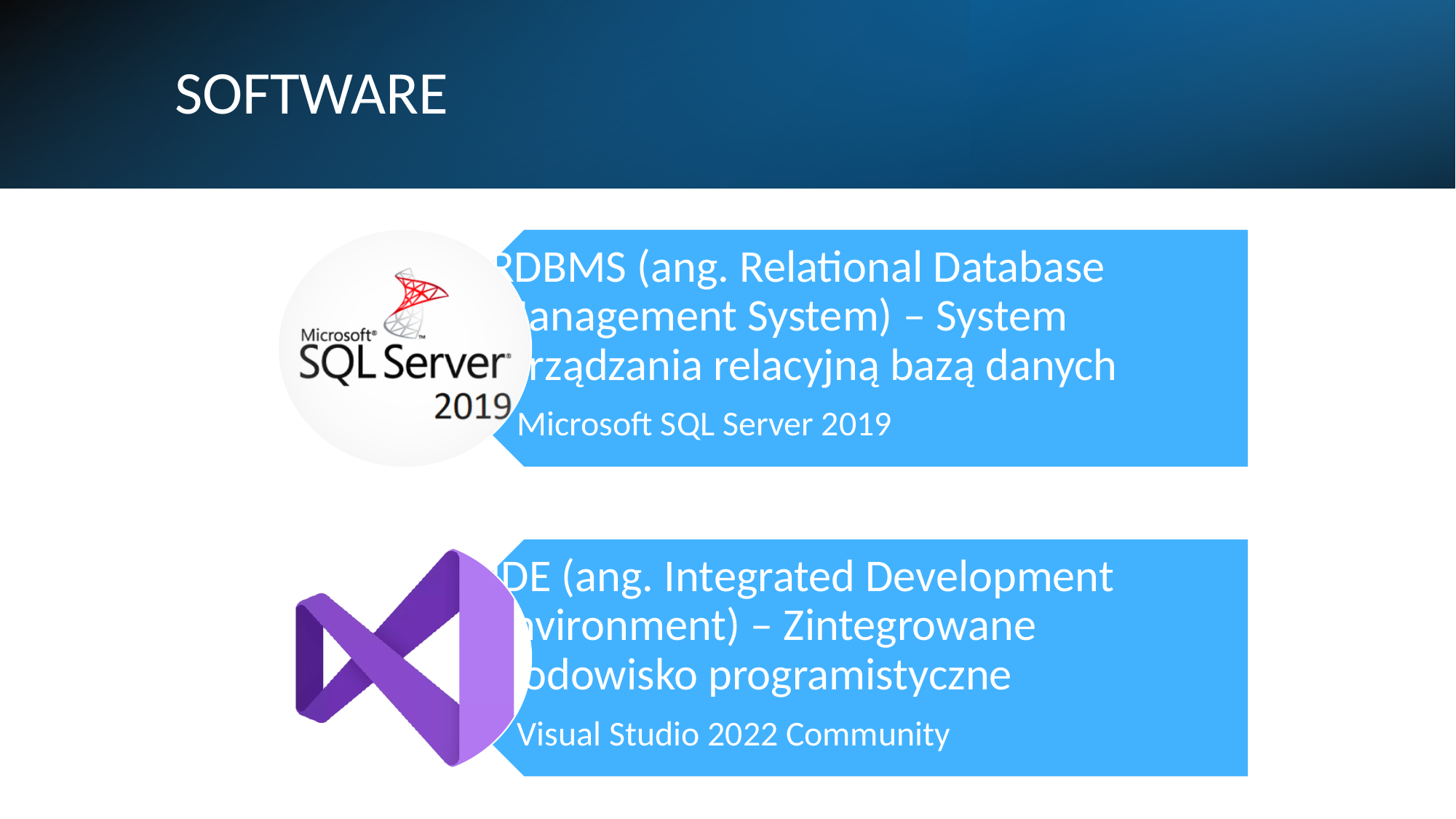

# SOFTWARE
RDBMS (ang. Relational Database Management System) – System zarządzania relacyjną bazą danych
Microsoft SQL Server 2019
IDE (ang. Integrated Development Environment) – Zintegrowane środowisko programistyczne
Visual Studio 2022 Community
7